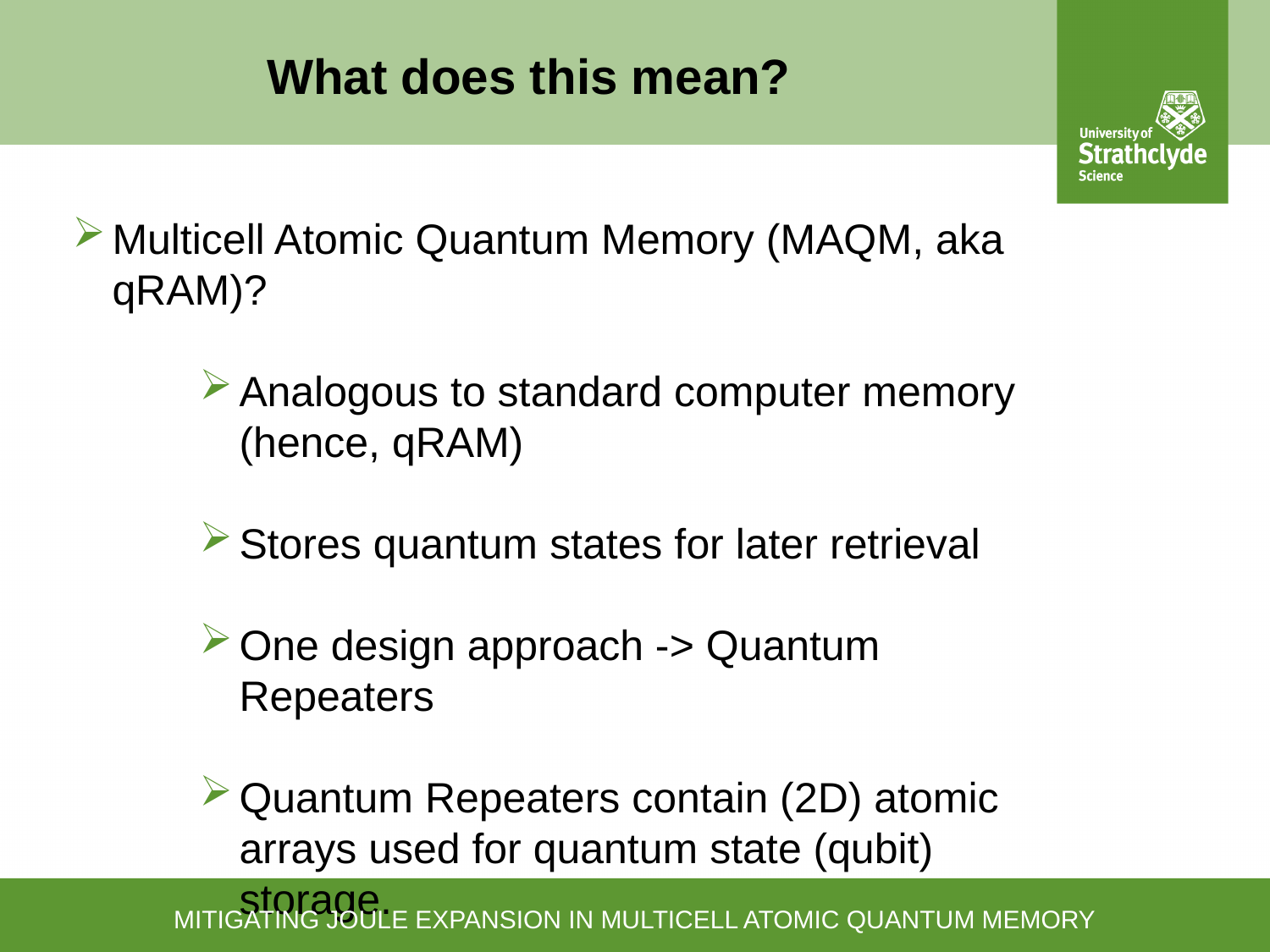

# What does this mean?
Multicell Atomic Quantum Memory (MAQM, aka qRAM)?

Analogous to standard computer memory (hence, qRAM)

Stores quantum states for later retrieval

One design approach -> Quantum Repeaters

Quantum Repeaters contain (2D) atomic arrays used for quantum state (qubit) storage.

MITIGATING JOULE EXPANSION IN MULTICELL ATOMIC QUANTUM MEMORY